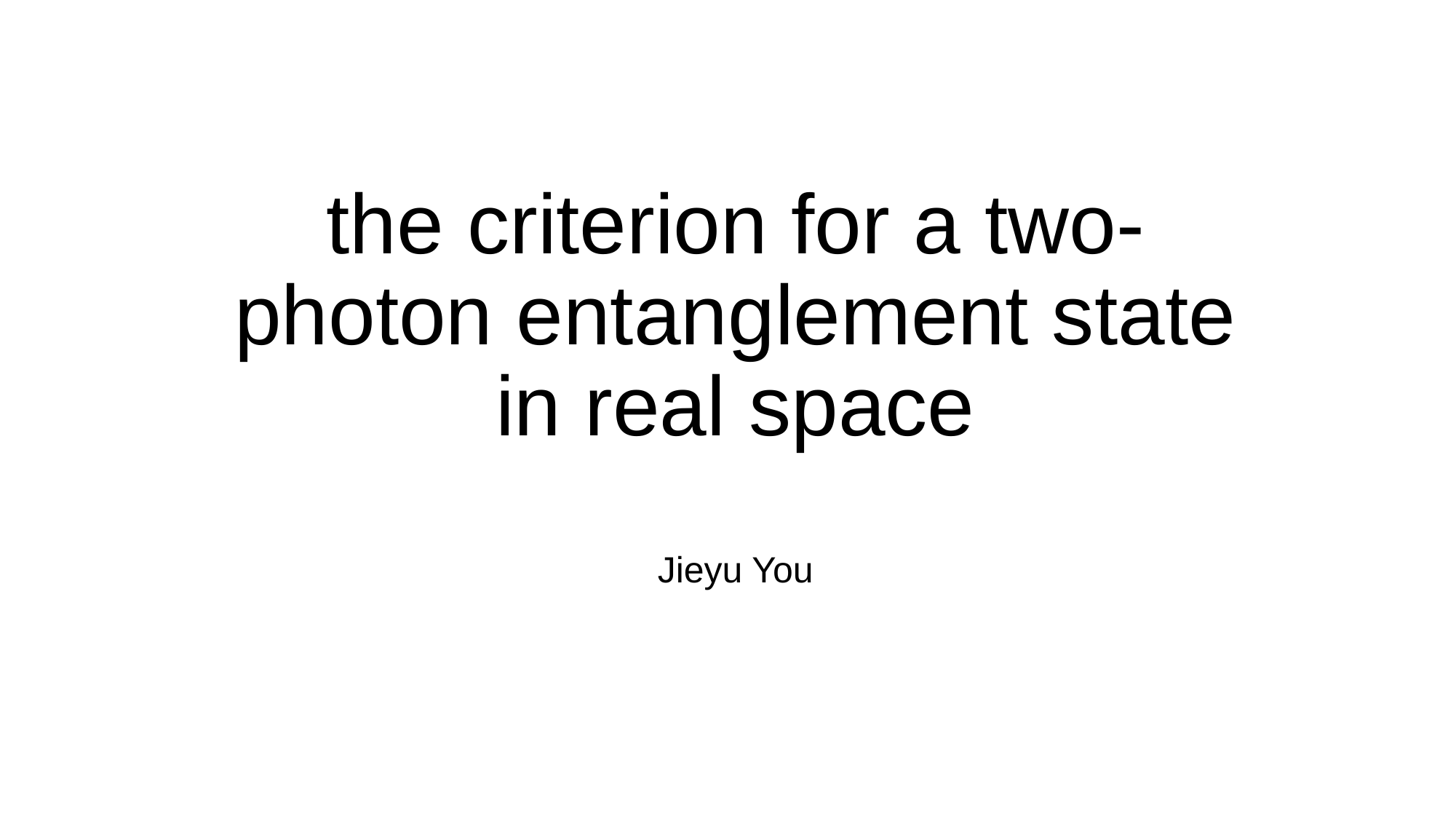

# the criterion for a two-photon entanglement state in real space
Jieyu You